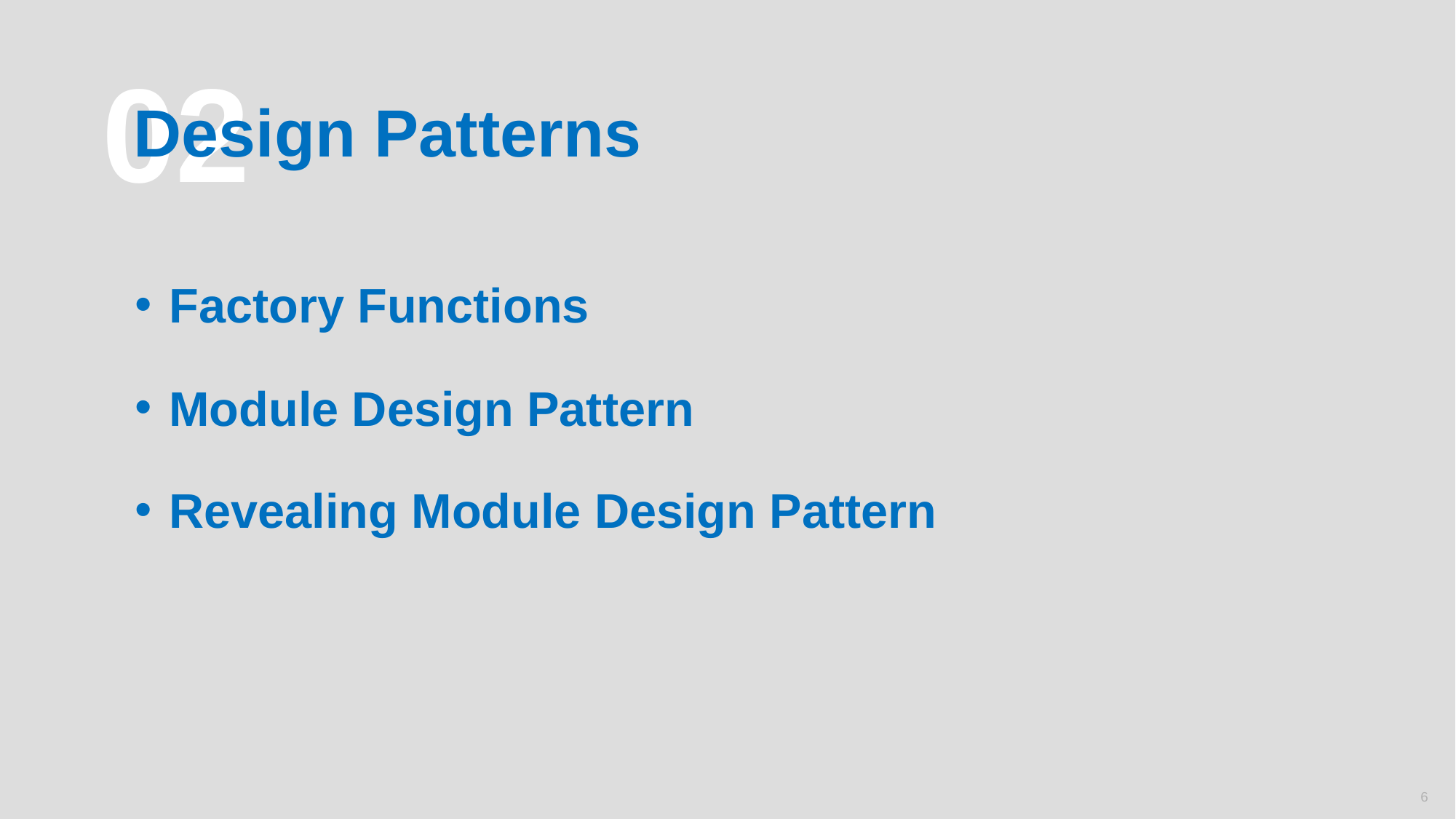

# Design Patterns
02
Factory Functions
Module Design Pattern
Revealing Module Design Pattern

6